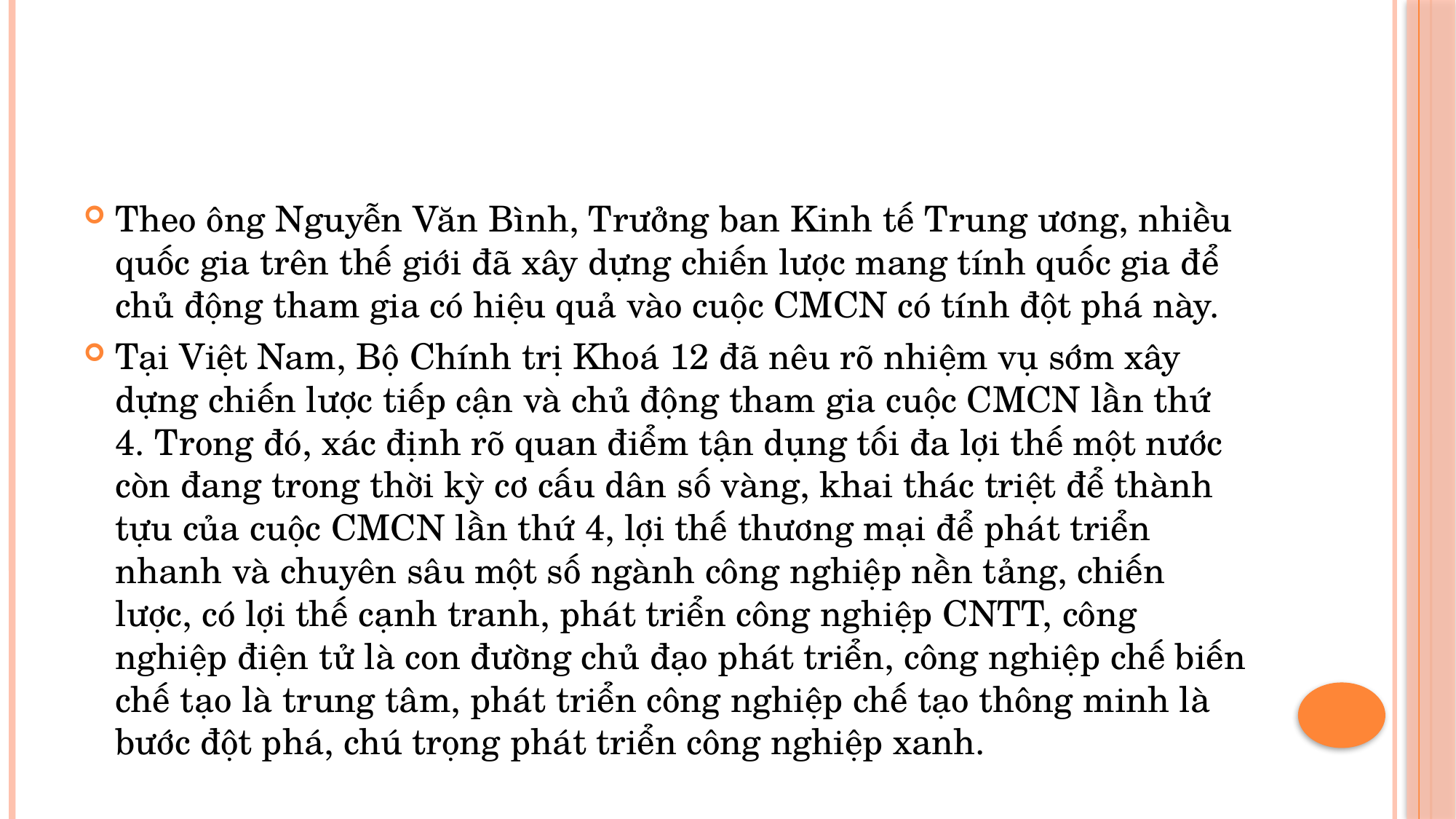

#
Theo ông Nguyễn Văn Bình, Trưởng ban Kinh tế Trung ương, nhiều quốc gia trên thế giới đã xây dựng chiến lược mang tính quốc gia để chủ động tham gia có hiệu quả vào cuộc CMCN có tính đột phá này.
Tại Việt Nam, Bộ Chính trị Khoá 12 đã nêu rõ nhiệm vụ sớm xây dựng chiến lược tiếp cận và chủ động tham gia cuộc CMCN lần thứ 4. Trong đó, xác định rõ quan điểm tận dụng tối đa lợi thế một nước còn đang trong thời kỳ cơ cấu dân số vàng, khai thác triệt để thành tựu của cuộc CMCN lần thứ 4, lợi thế thương mại để phát triển nhanh và chuyên sâu một số ngành công nghiệp nền tảng, chiến lược, có lợi thế cạnh tranh, phát triển công nghiệp CNTT, công nghiệp điện tử là con đường chủ đạo phát triển, công nghiệp chế biến chế tạo là trung tâm, phát triển công nghiệp chế tạo thông minh là bước đột phá, chú trọng phát triển công nghiệp xanh.